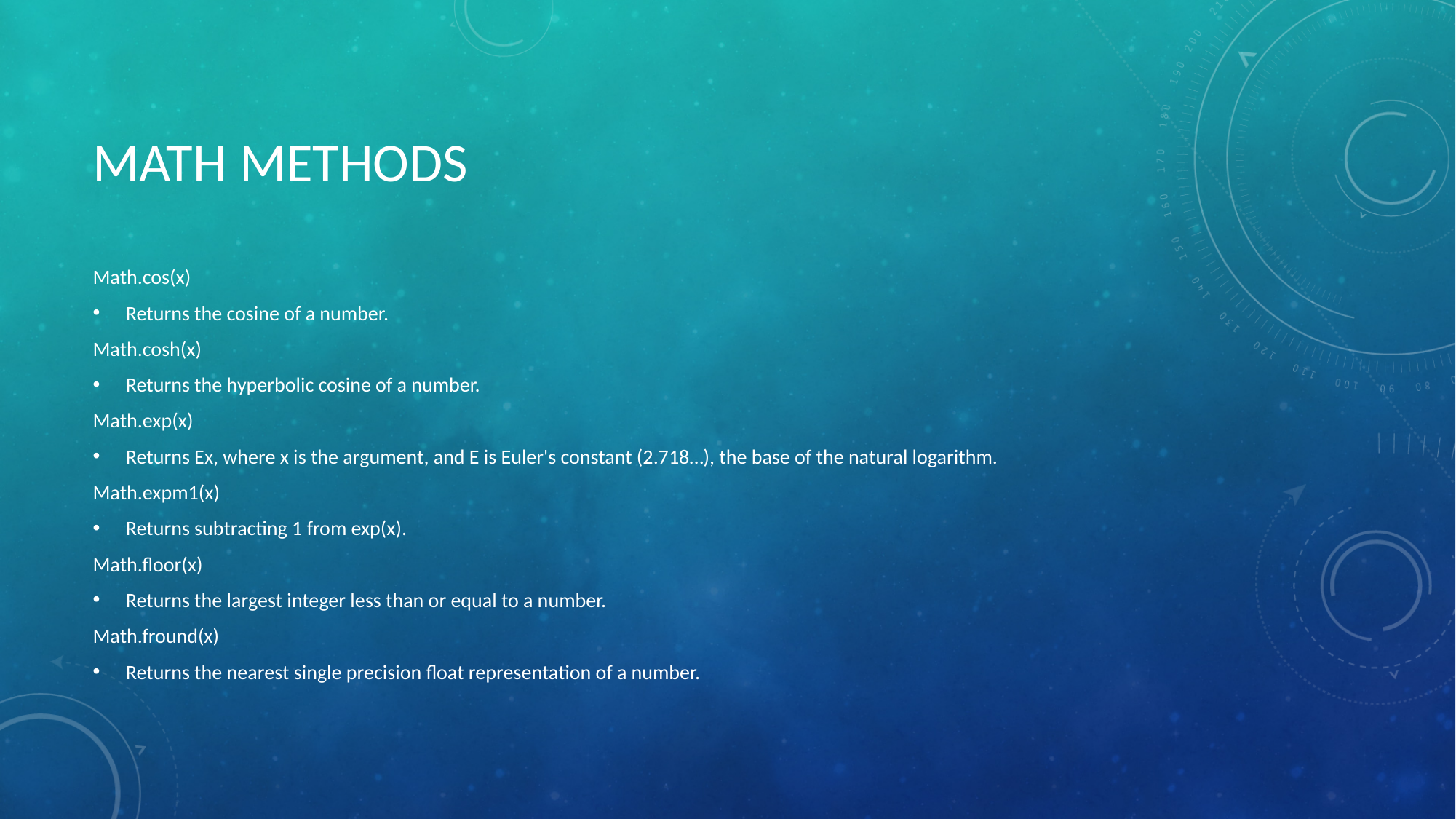

# Math Methods
Math.cos(x)
Returns the cosine of a number.
Math.cosh(x)
Returns the hyperbolic cosine of a number.
Math.exp(x)
Returns Ex, where x is the argument, and E is Euler's constant (2.718…), the base of the natural logarithm.
Math.expm1(x)
Returns subtracting 1 from exp(x).
Math.floor(x)
Returns the largest integer less than or equal to a number.
Math.fround(x)
Returns the nearest single precision float representation of a number.